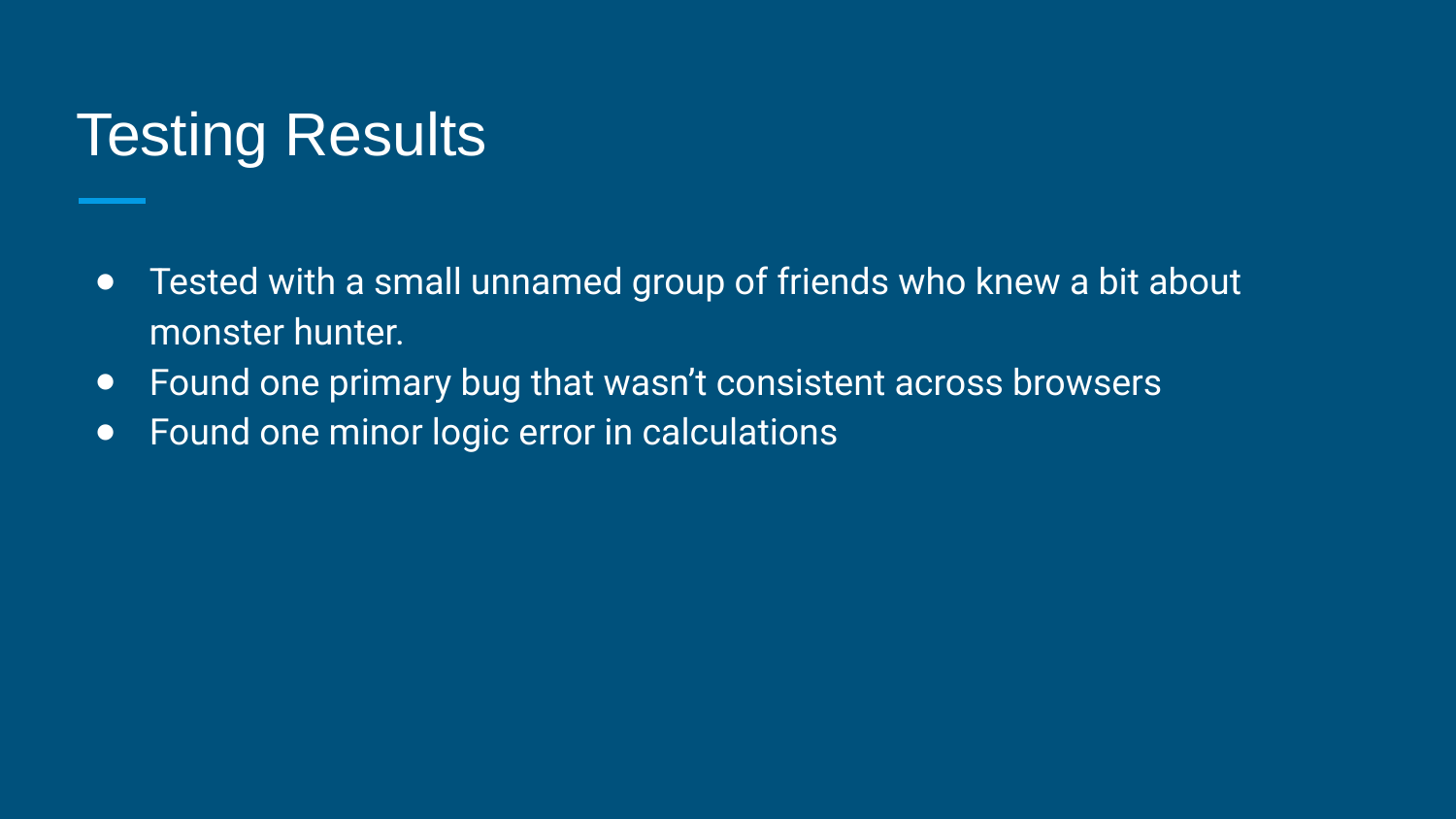

# Testing Results
Tested with a small unnamed group of friends who knew a bit about monster hunter.
Found one primary bug that wasn’t consistent across browsers
Found one minor logic error in calculations